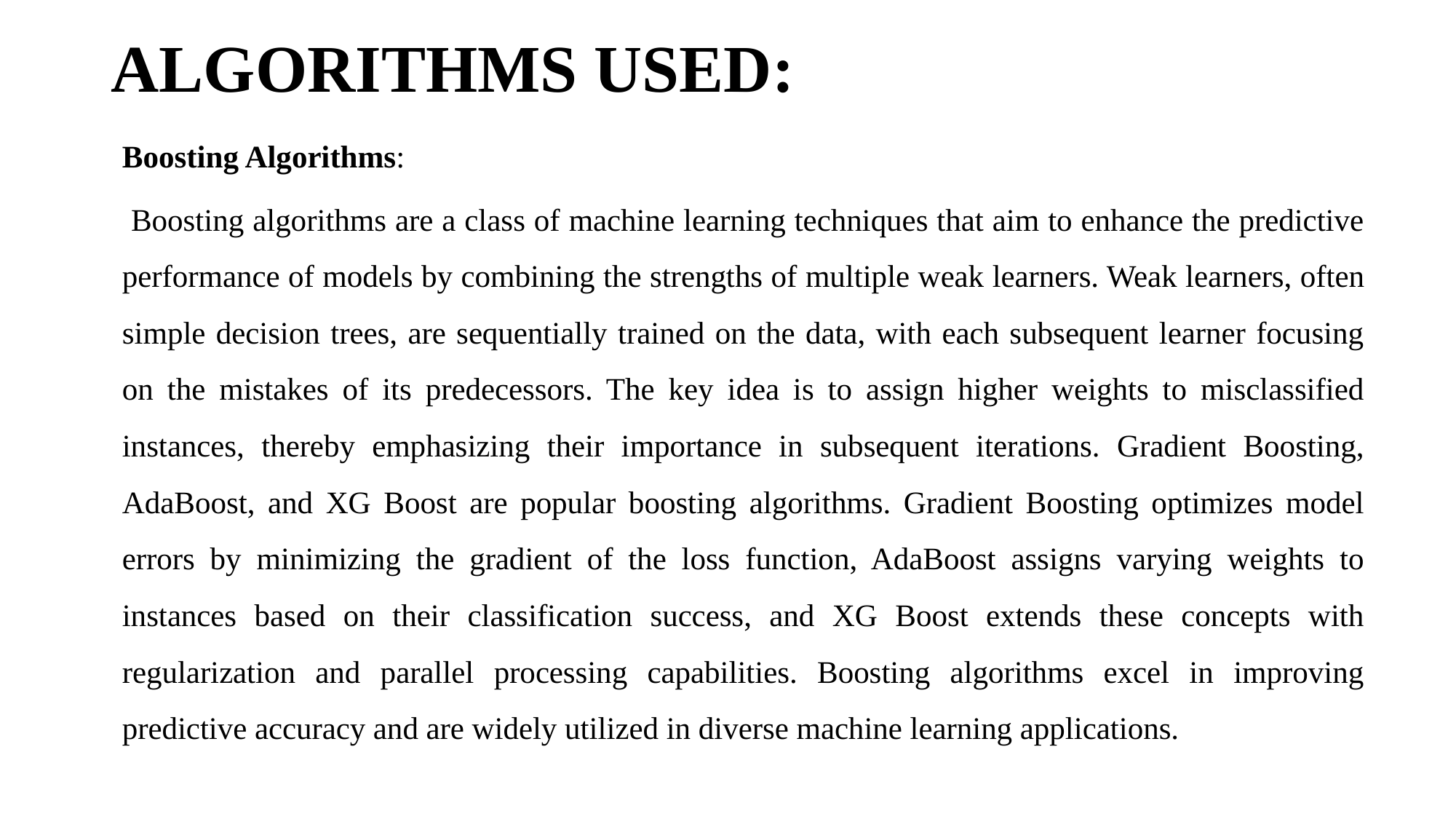

# ALGORITHMS USED:
Boosting Algorithms:
 Boosting algorithms are a class of machine learning techniques that aim to enhance the predictive performance of models by combining the strengths of multiple weak learners. Weak learners, often simple decision trees, are sequentially trained on the data, with each subsequent learner focusing on the mistakes of its predecessors. The key idea is to assign higher weights to misclassified instances, thereby emphasizing their importance in subsequent iterations. Gradient Boosting, AdaBoost, and XG Boost are popular boosting algorithms. Gradient Boosting optimizes model errors by minimizing the gradient of the loss function, AdaBoost assigns varying weights to instances based on their classification success, and XG Boost extends these concepts with regularization and parallel processing capabilities. Boosting algorithms excel in improving predictive accuracy and are widely utilized in diverse machine learning applications.